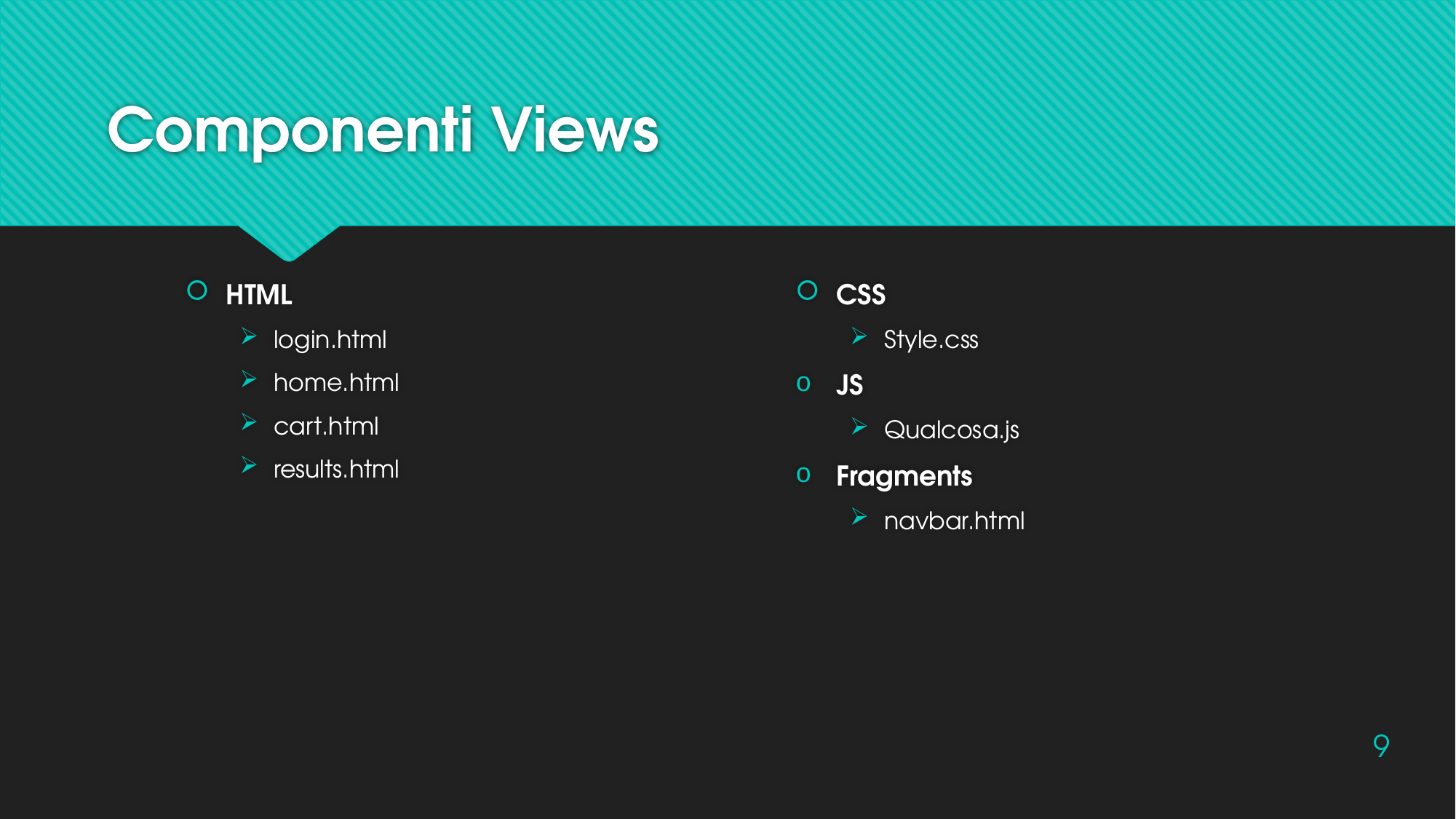

# Componenti Views
HTML
login.html
home.html
cart.html
results.html

CSS
Style.css
JS
Qualcosa.js
Fragments
navbar.html
9